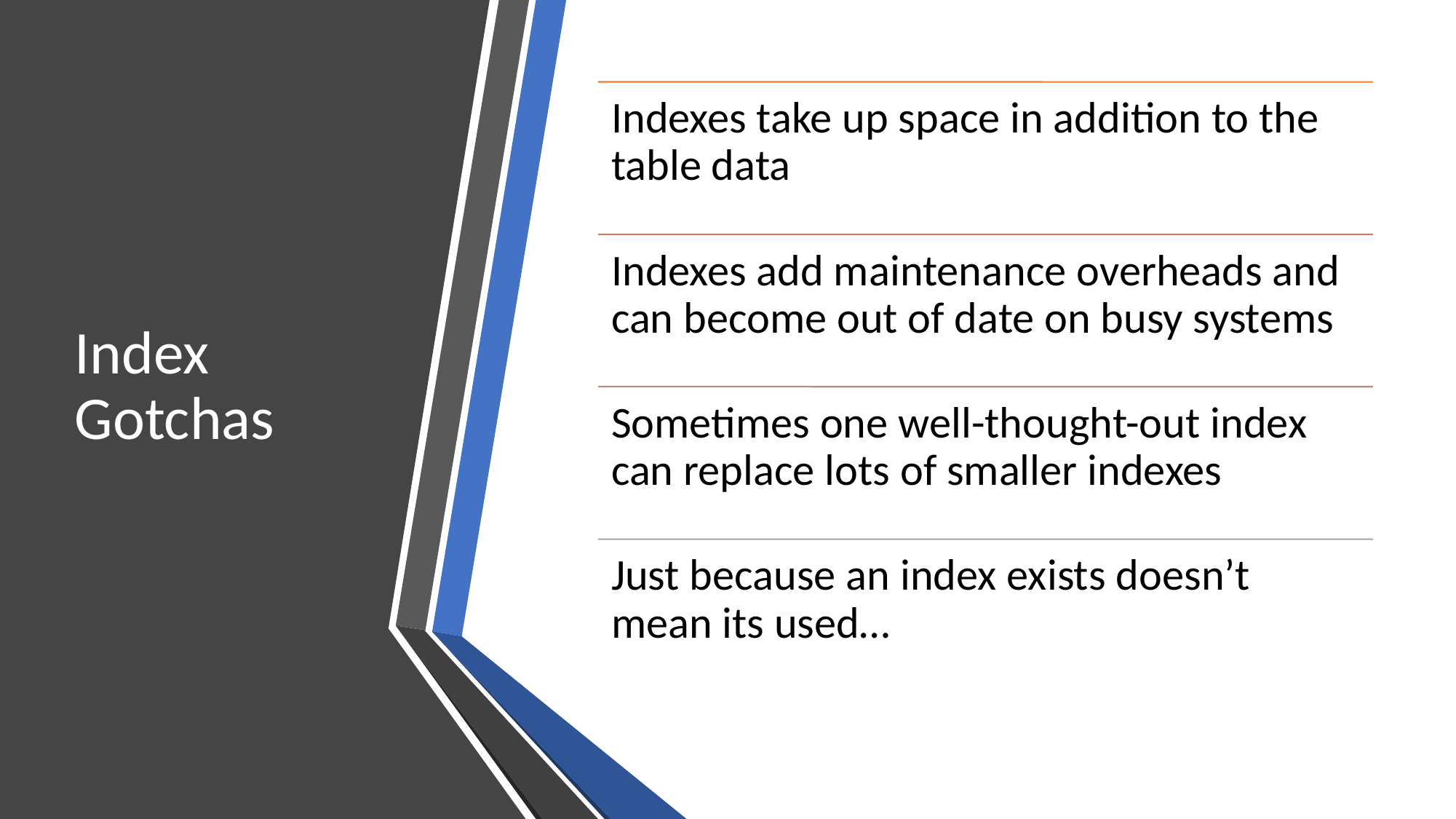

# Index Gotchas
Indexes take up space in addition to the table data
Indexes add maintenance overheads and can become out of date on busy systems
Sometimes one well-thought-out index can replace lots of smaller indexes
Just because an index exists doesn’t mean its used…